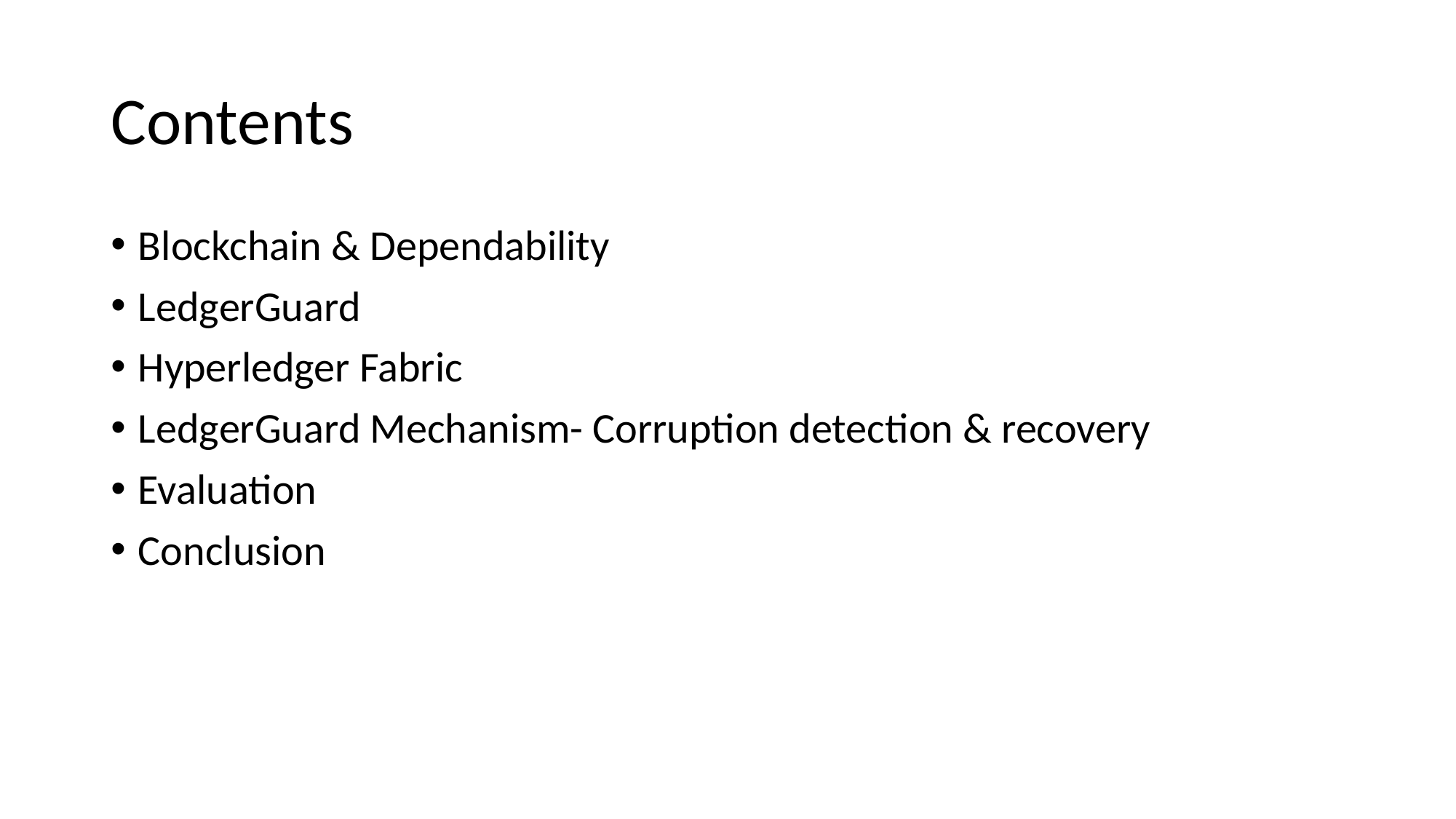

# Contents
Blockchain & Dependability
LedgerGuard
Hyperledger Fabric
LedgerGuard Mechanism- Corruption detection & recovery
Evaluation
Conclusion